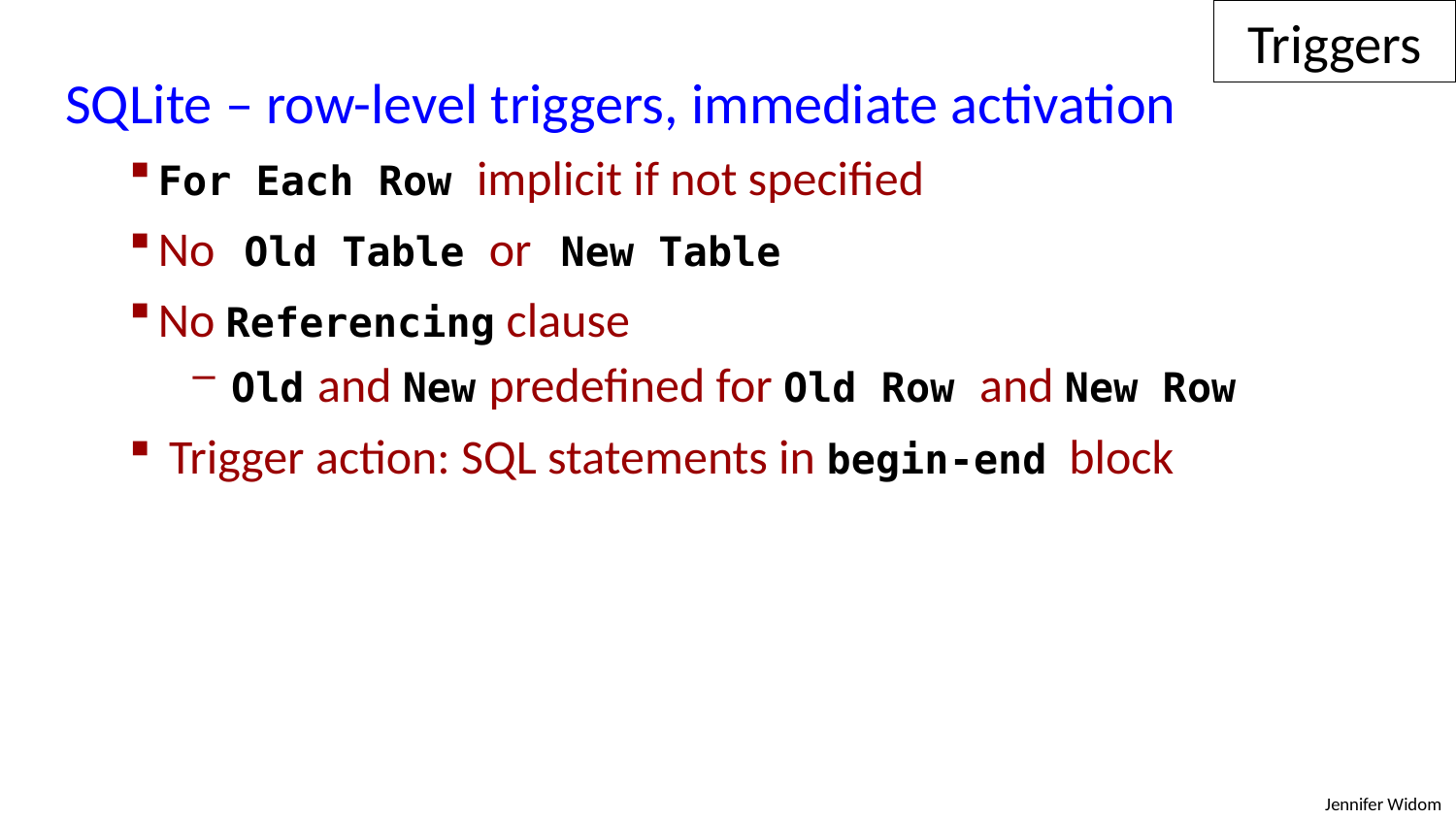

Triggers
SQLite – row-level triggers, immediate activation
For Each Row implicit if not specified
No Old Table or New Table
No Referencing clause
 Old and New predefined for Old Row and New Row
 Trigger action: SQL statements in begin-end block